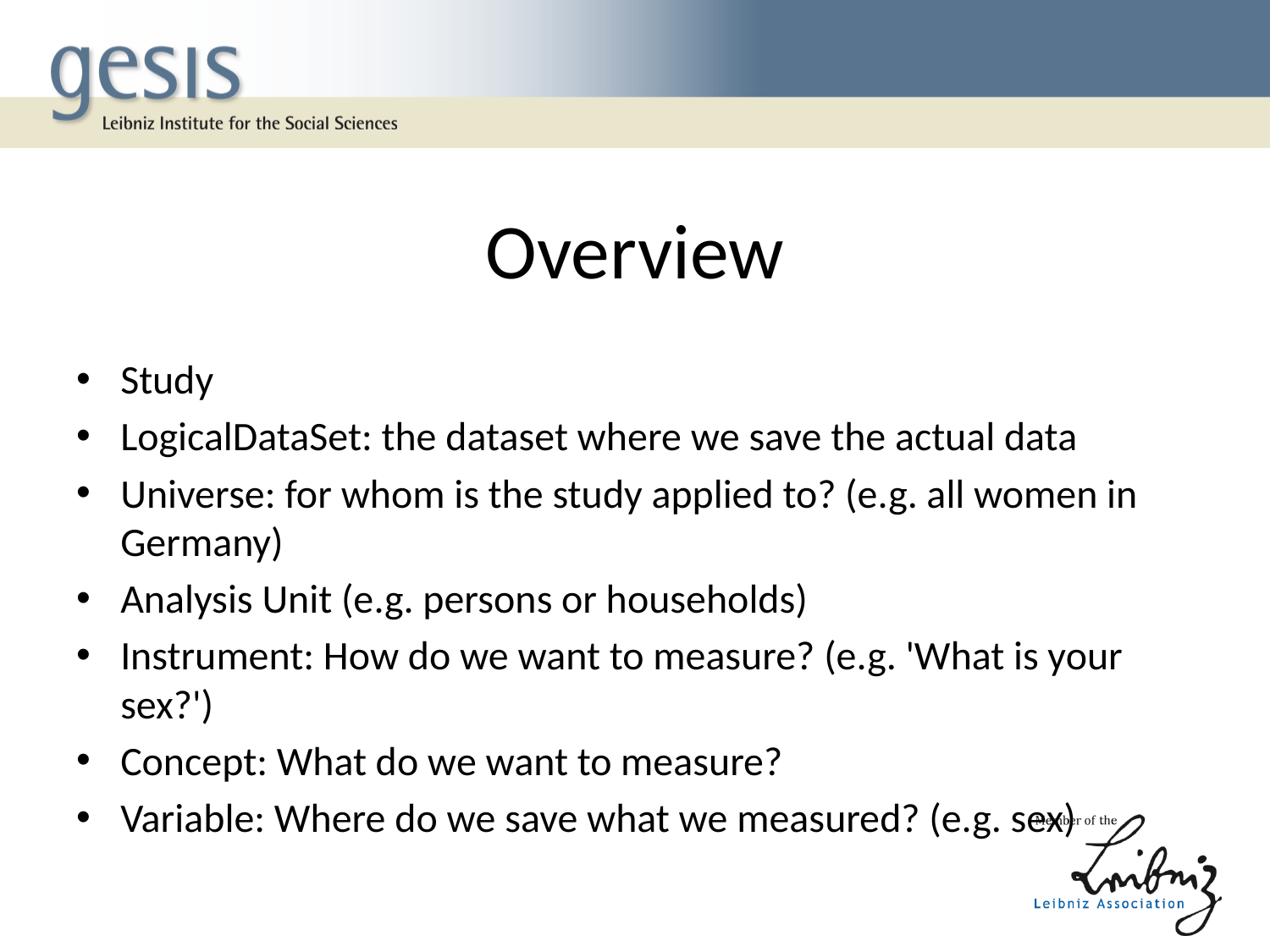

# Overview
Study
LogicalDataSet: the dataset where we save the actual data
Universe: for whom is the study applied to? (e.g. all women in Germany)
Analysis Unit (e.g. persons or households)
Instrument: How do we want to measure? (e.g. 'What is your sex?')
Concept: What do we want to measure?
Variable: Where do we save what we measured? (e.g. sex)